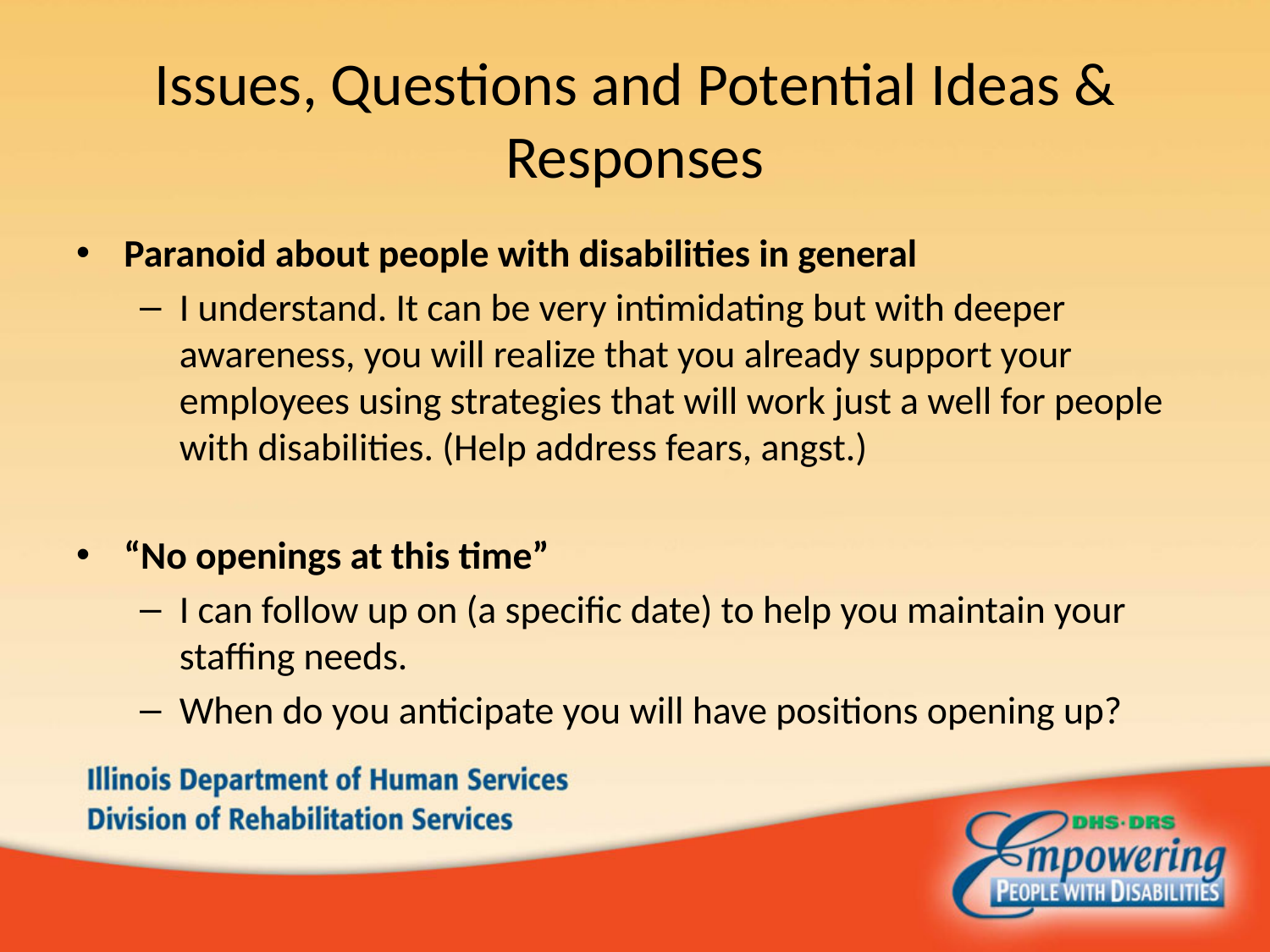

# Issues, Questions and Potential Ideas & Responses
Paranoid about people with disabilities in general
I understand. It can be very intimidating but with deeper awareness, you will realize that you already support your employees using strategies that will work just a well for people with disabilities. (Help address fears, angst.)

“No openings at this time”
I can follow up on (a specific date) to help you maintain your staffing needs.
When do you anticipate you will have positions opening up?